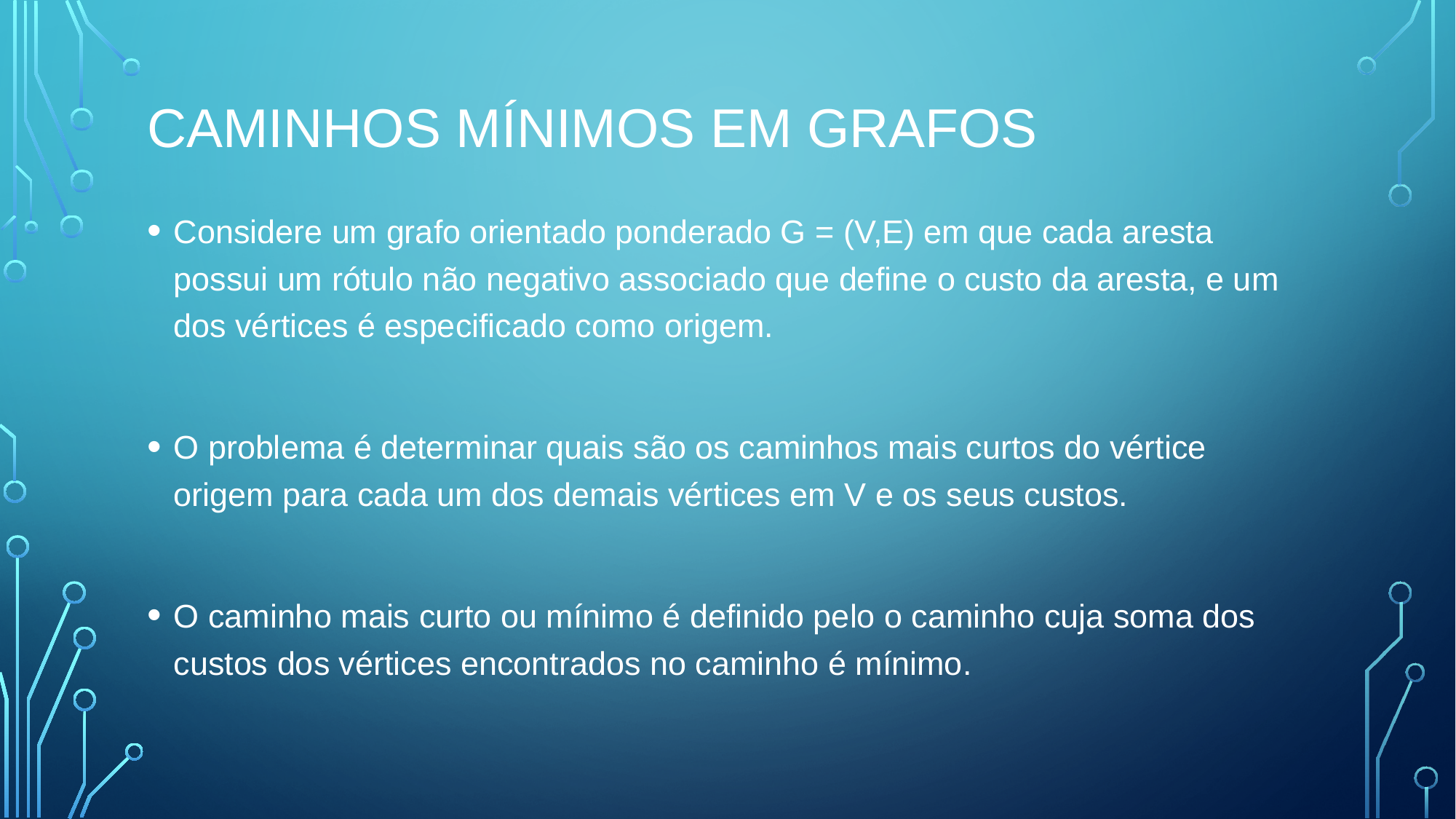

# Caminhos mínimos em Grafos
Considere um grafo orientado ponderado G = (V,E) em que cada aresta possui um rótulo não negativo associado que define o custo da aresta, e um dos vértices é especificado como origem.

O problema é determinar quais são os caminhos mais curtos do vértice origem para cada um dos demais vértices em V e os seus custos.

O caminho mais curto ou mínimo é definido pelo o caminho cuja soma dos custos dos vértices encontrados no caminho é mínimo.